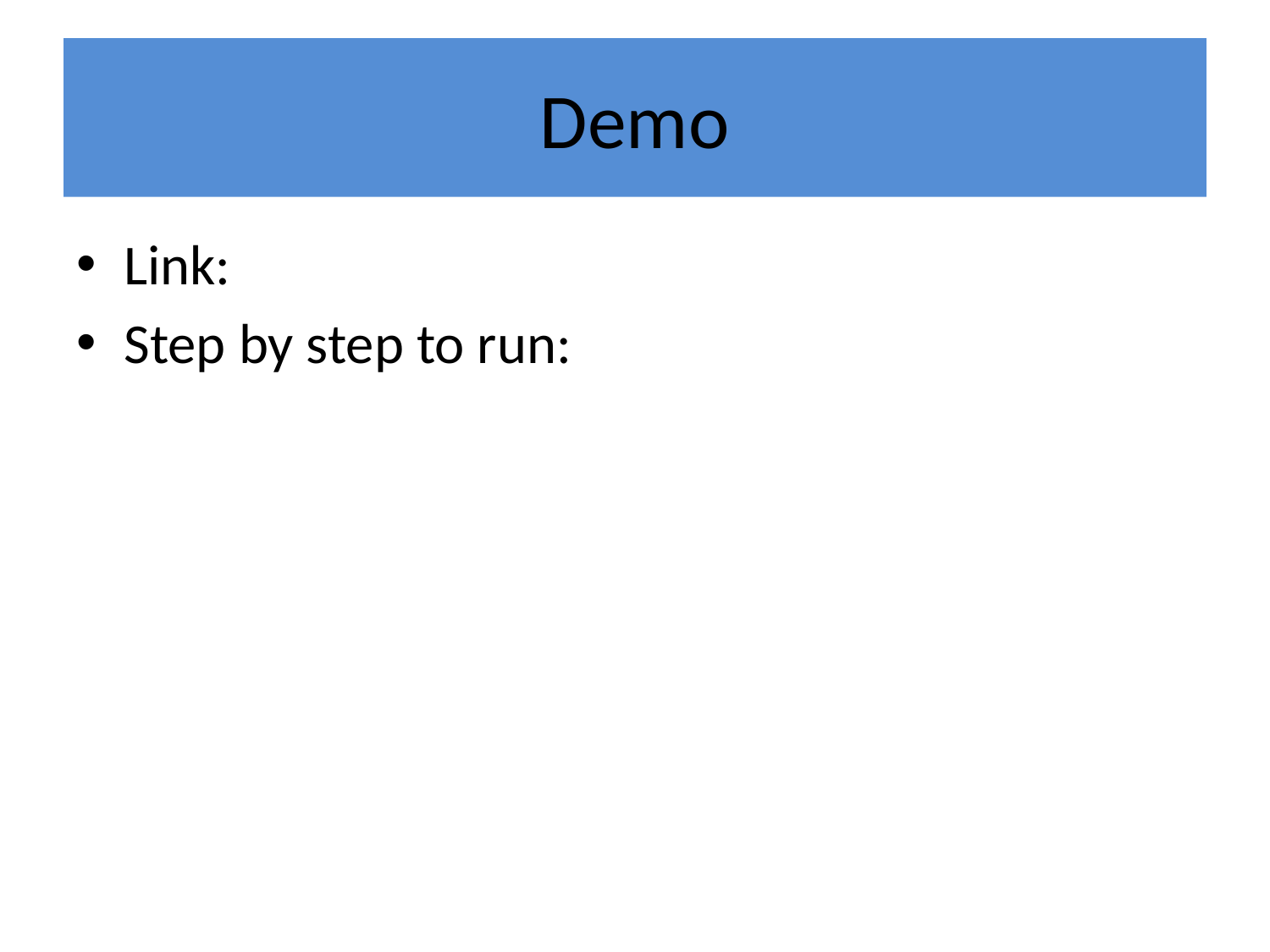

# Demo
Link:
Step by step to run: